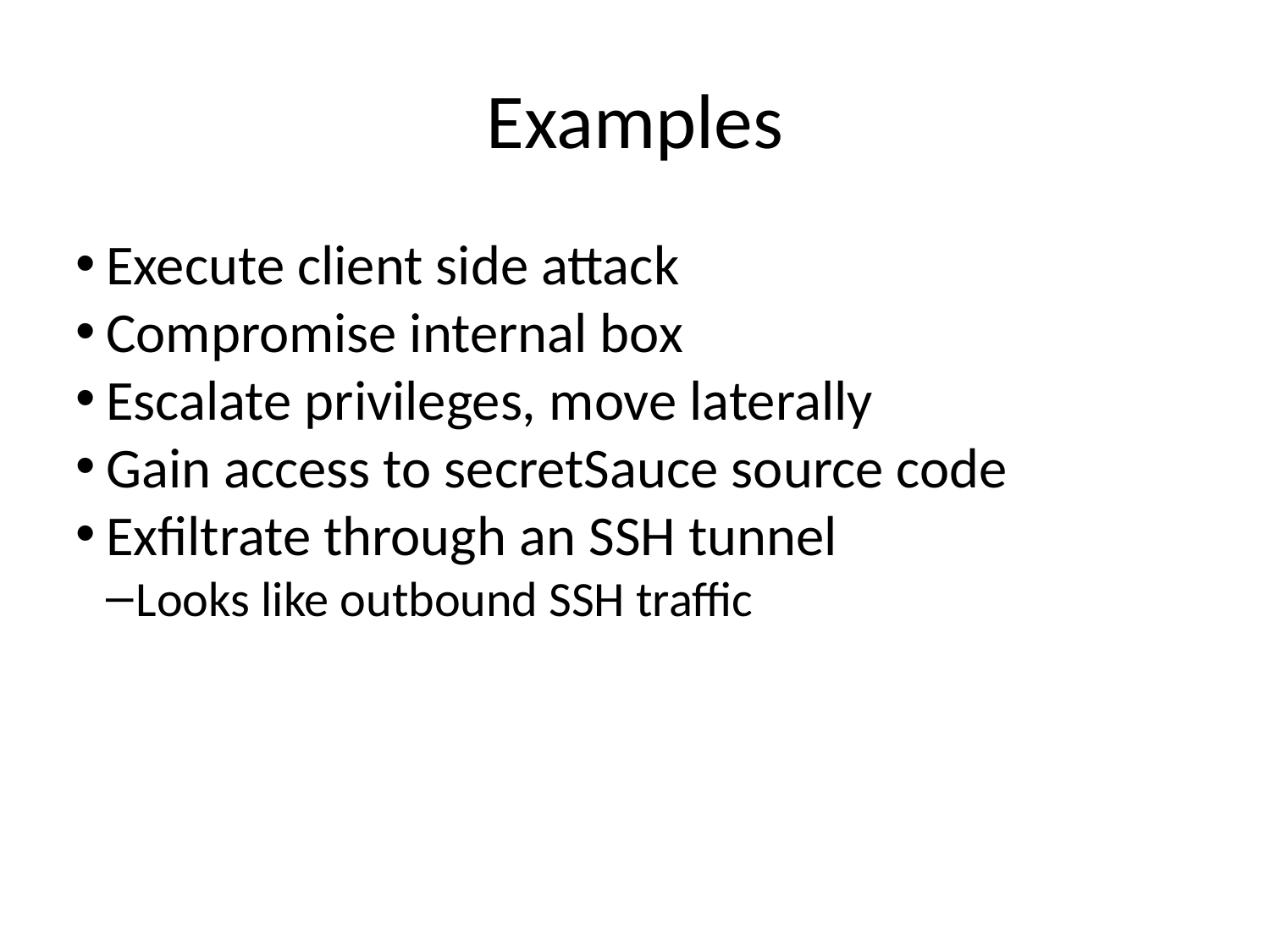

Examples
Execute client side attack
Compromise internal box
Escalate privileges, move laterally
Gain access to secretSauce source code
Exfiltrate through an SSH tunnel
Looks like outbound SSH traffic